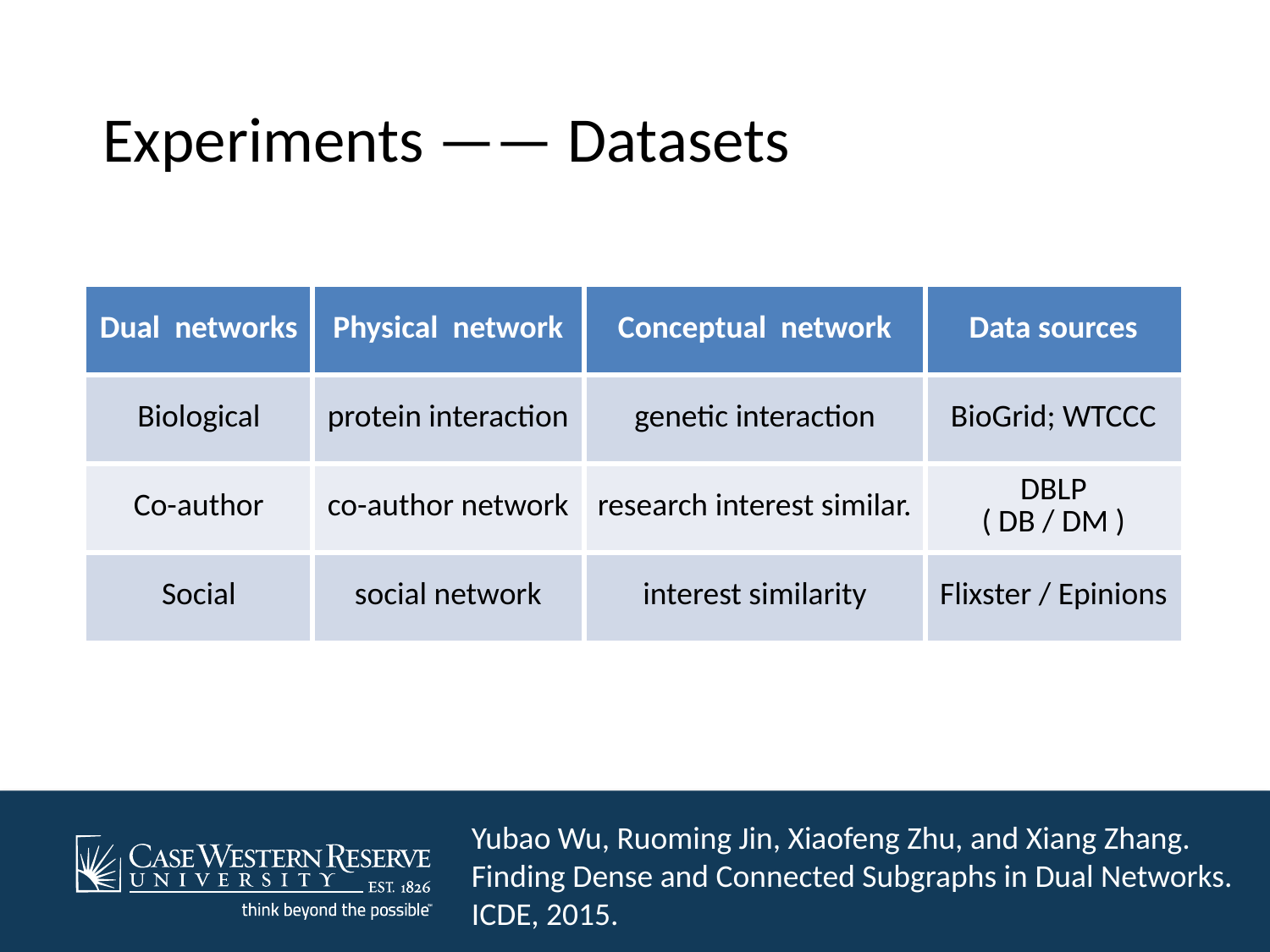

# Experiments —— Datasets
| Dual networks | Physical network | Conceptual network | Data sources |
| --- | --- | --- | --- |
| Biological | protein interaction | genetic interaction | BioGrid; WTCCC |
| Co-author | co-author network | research interest similar. | DBLP ( DB / DM ) |
| Social | social network | interest similarity | Flixster / Epinions |
Yubao Wu, Ruoming Jin, Xiaofeng Zhu, and Xiang Zhang. Finding Dense and Connected Subgraphs in Dual Networks. ICDE, 2015.